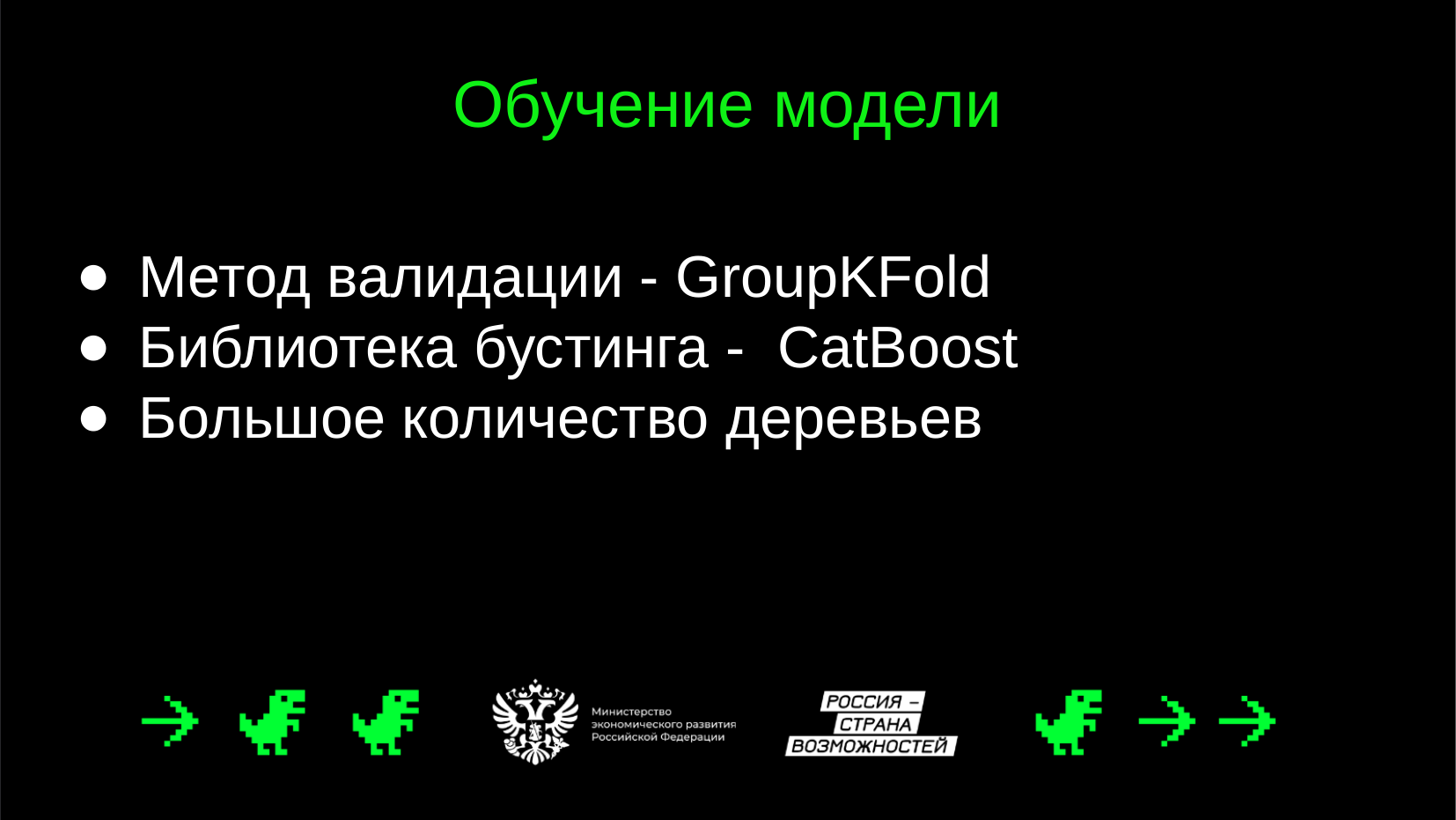

# Обучение модели
Метод валидации - GroupKFold
Библиотека бустинга -  CatBoost
Большое количество деревьев